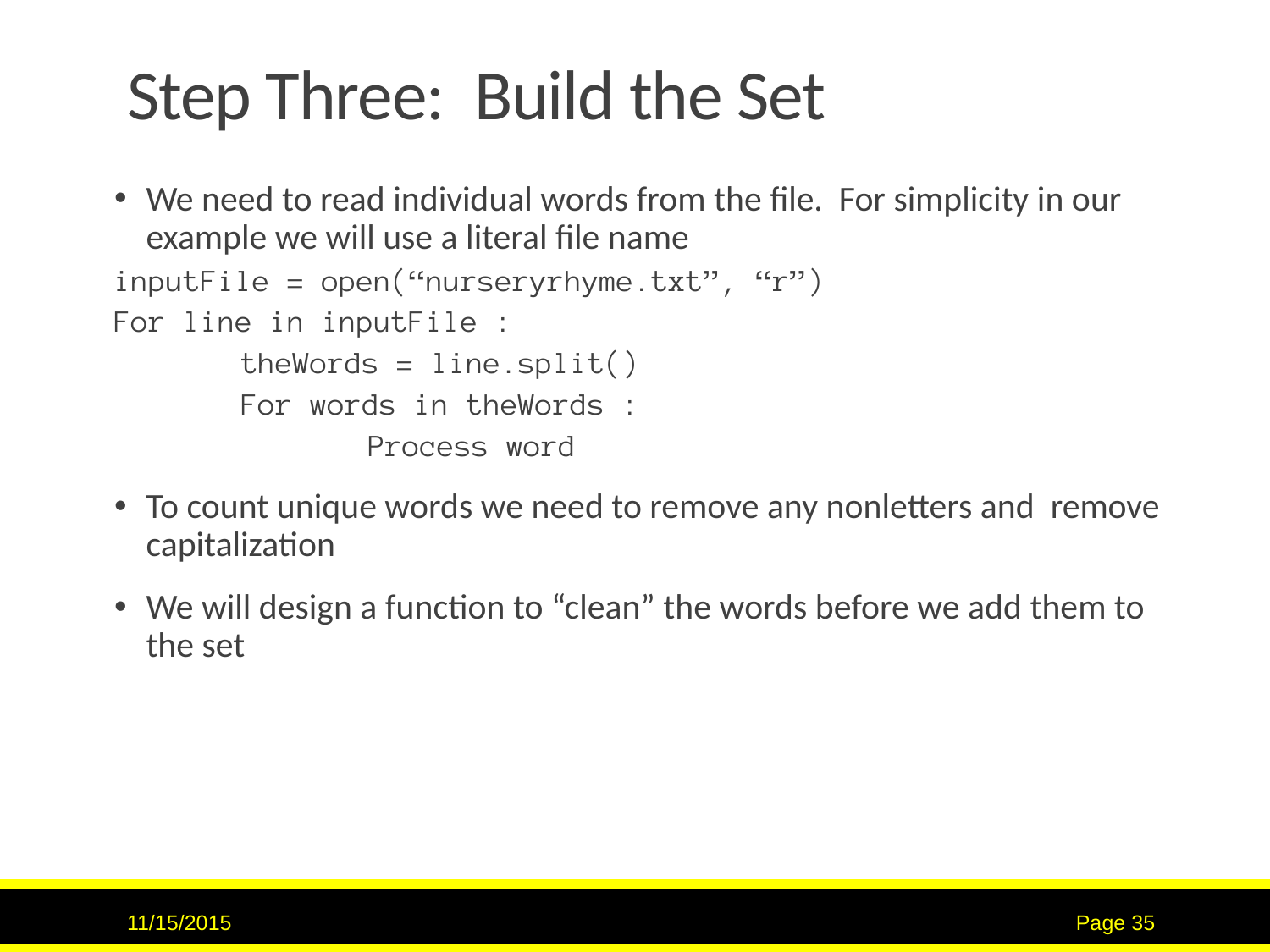

# Step Three:  Build the Set
We need to read individual words from the file.  For simplicity in our example we will use a literal file name
inputFile = open(“nurseryrhyme.txt”, “r”)
For line in inputFile :
	theWords = line.split()
	For words in theWords :
		Process word
To count unique words we need to remove any nonletters and  remove capitalization
We will design a function to “clean” the words before we add them to the set
11/15/2015
Page 35